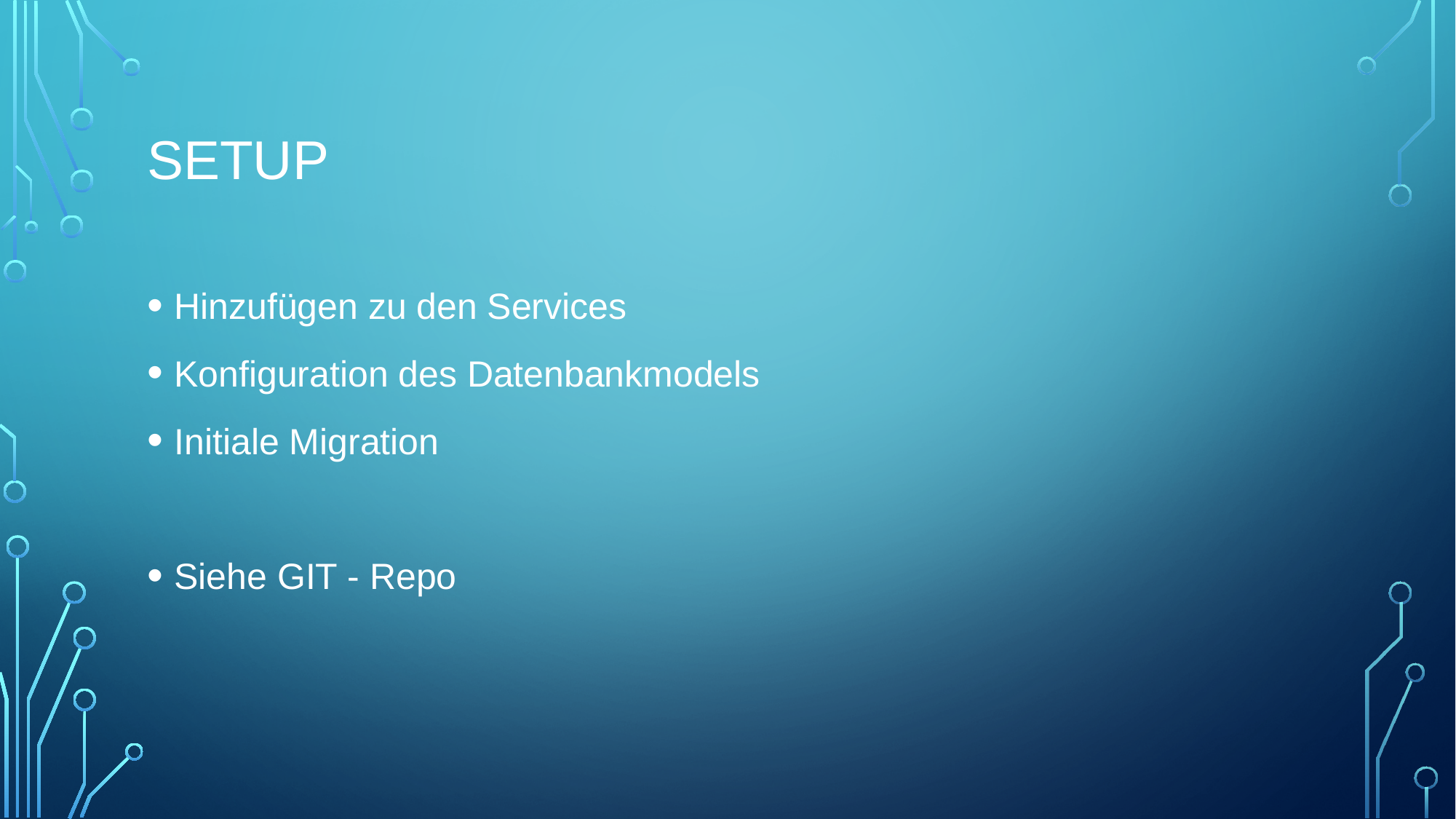

# SETUP
Hinzufügen zu den Services
Konfiguration des Datenbankmodels
Initiale Migration

Siehe GIT - Repo